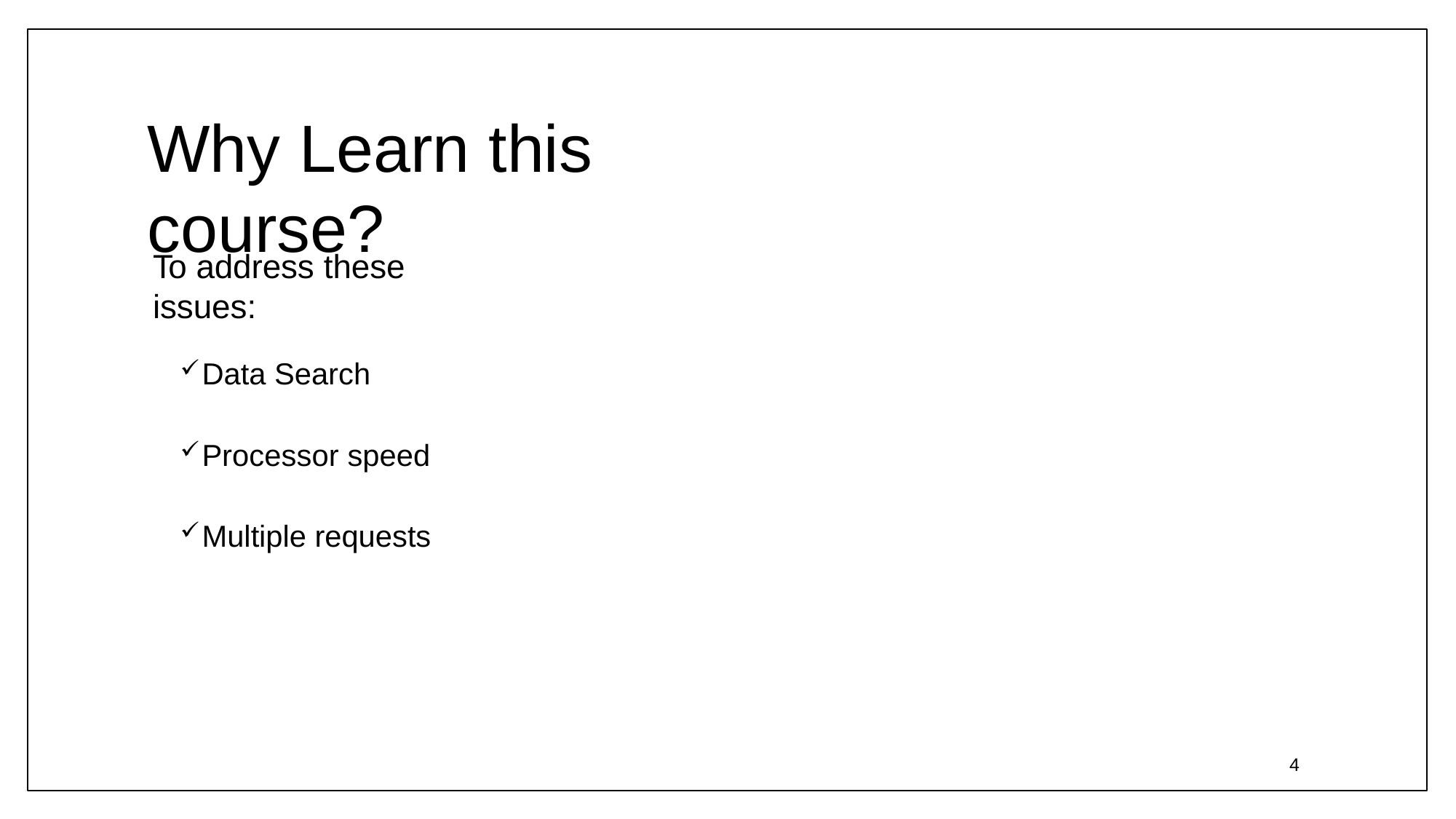

# Why Learn this course?
To address these issues:
Data Search

Processor speed

Multiple requests
4